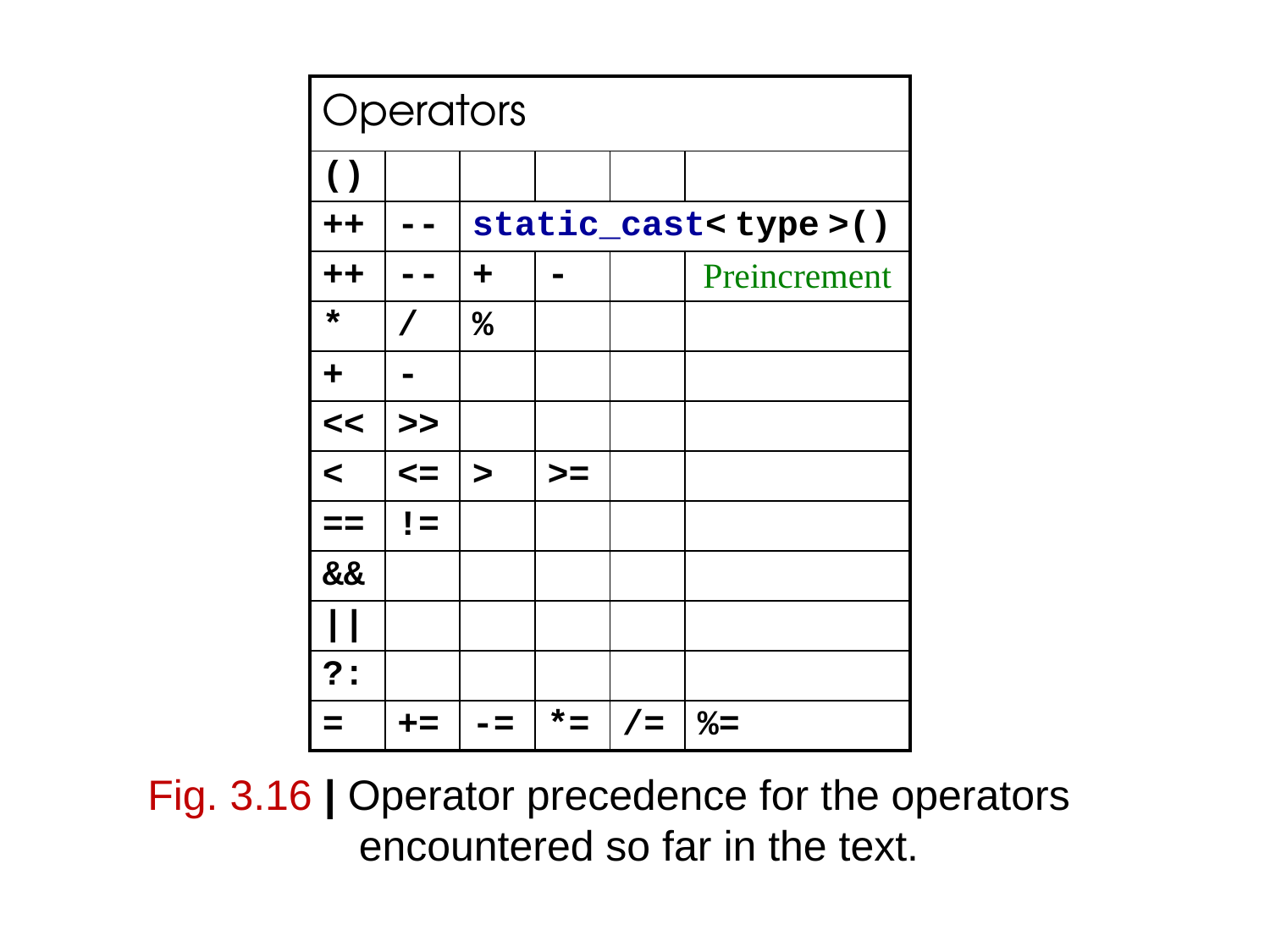

| Operators |  |  |  |  |  |
| --- | --- | --- | --- | --- | --- |
| () |  |  |  |  |  |
| ++ | -- | static\_cast< type >() |  |  |  |
| ++ | -- | + | - |  | Preincrement |
| \* | / | % |  |  |  |
| + | - |  |  |  |  |
| << | >> |  |  |  |  |
| < | <= | > | >= |  |  |
| == | != |  |  |  |  |
| && |  |  |  |  |  |
| || |  |  |  |  |  |
| ?: |  |  |  |  |  |
| = | += | -= | \*= | /= | %= |
Fig. 3.16 | Operator precedence for the operators encountered so far in the text.